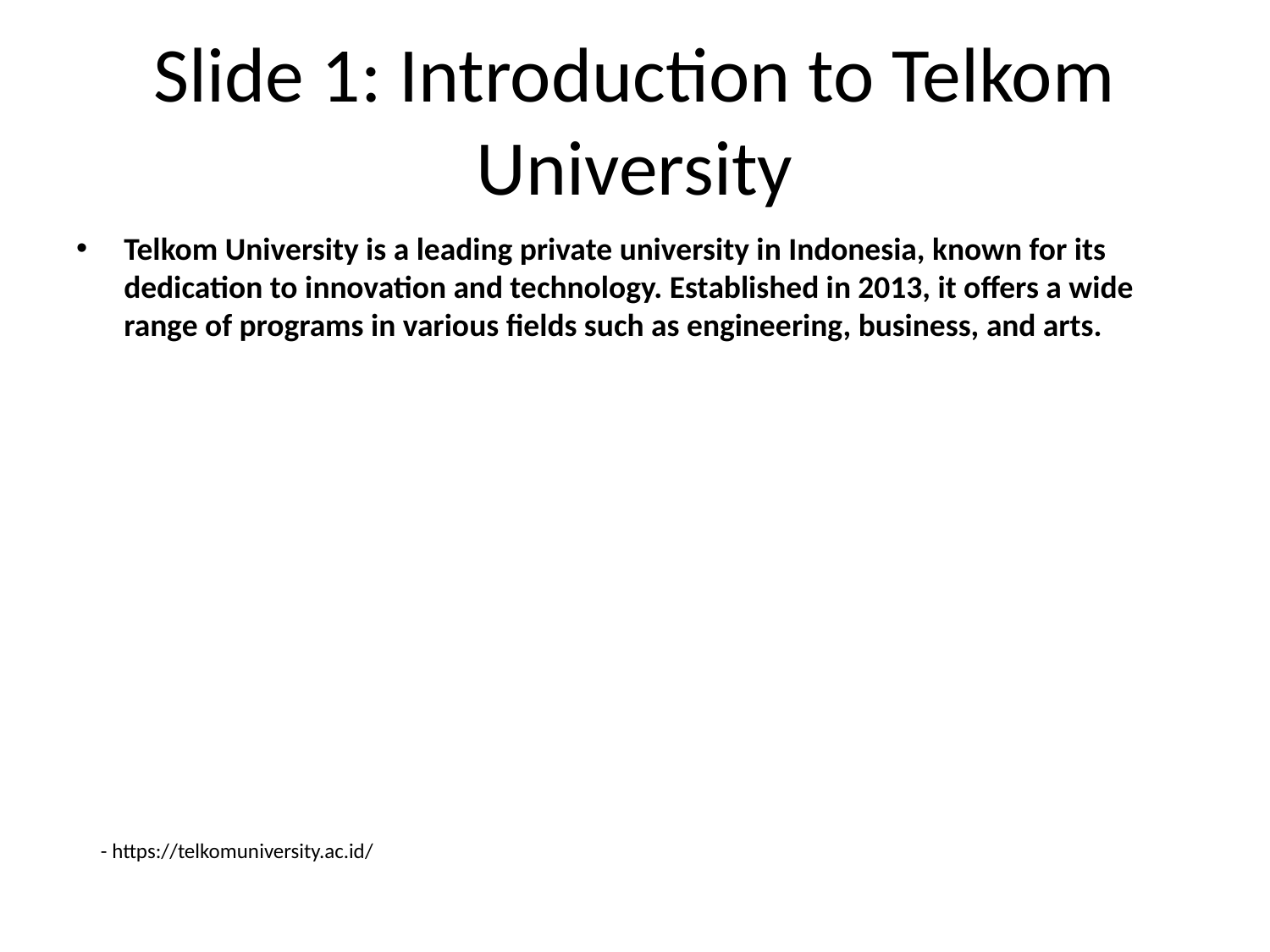

# Slide 1: Introduction to Telkom University
Telkom University is a leading private university in Indonesia, known for its dedication to innovation and technology. Established in 2013, it offers a wide range of programs in various fields such as engineering, business, and arts.

- https://telkomuniversity.ac.id/